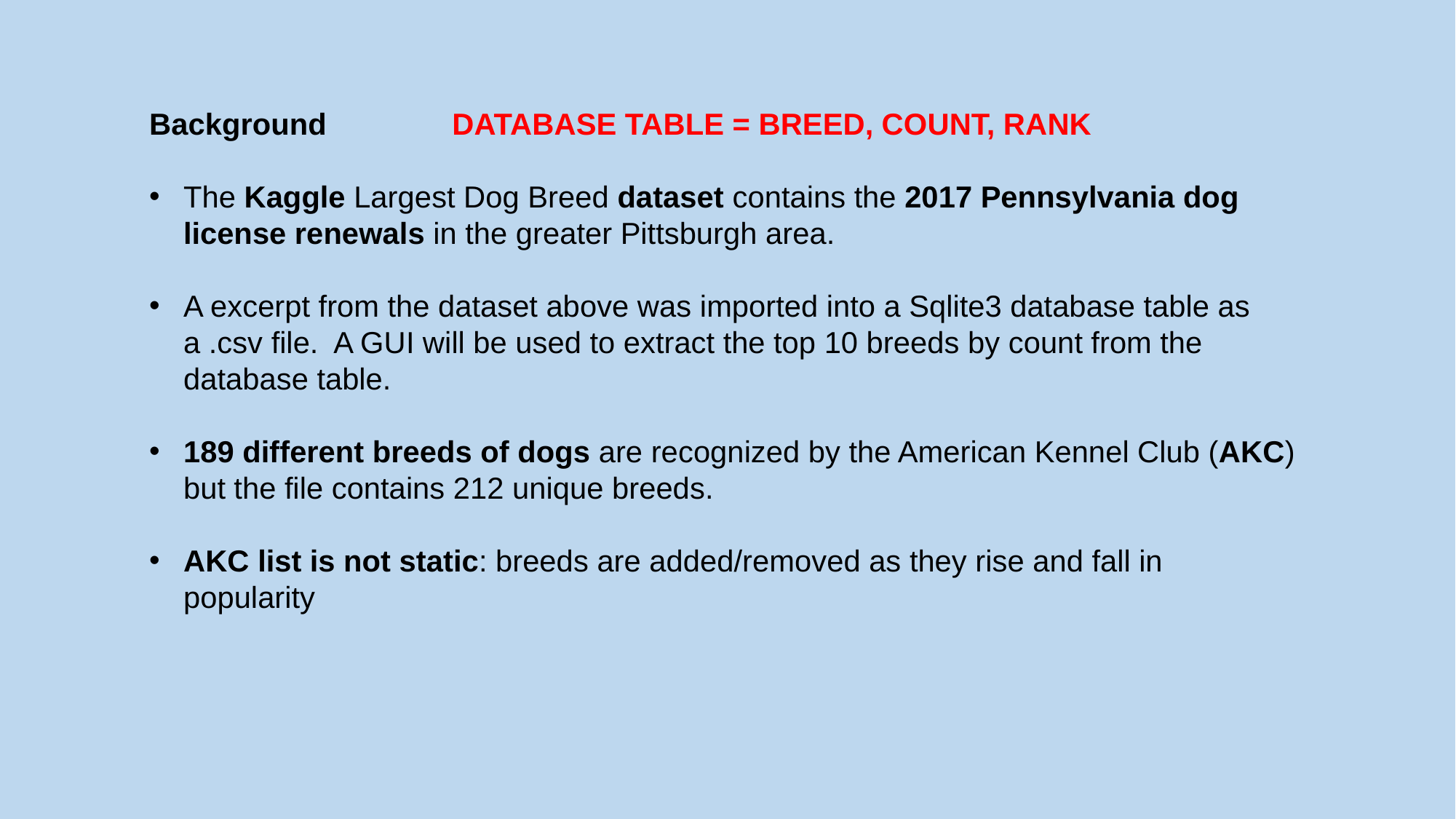

Background               DATABASE TABLE = BREED, COUNT, RANK

The Kaggle Largest Dog Breed dataset contains the 2017 Pennsylvania dog license renewals in the greater Pittsburgh area.

A excerpt from the dataset above was imported into a Sqlite3 database table as a .csv file.  A GUI will be used to extract the top 10 breeds by count from the database table.

189 different breeds of dogs are recognized by the American Kennel Club (AKC) but the file contains 212 unique breeds.

AKC list is not static: breeds are added/removed as they rise and fall in popularity